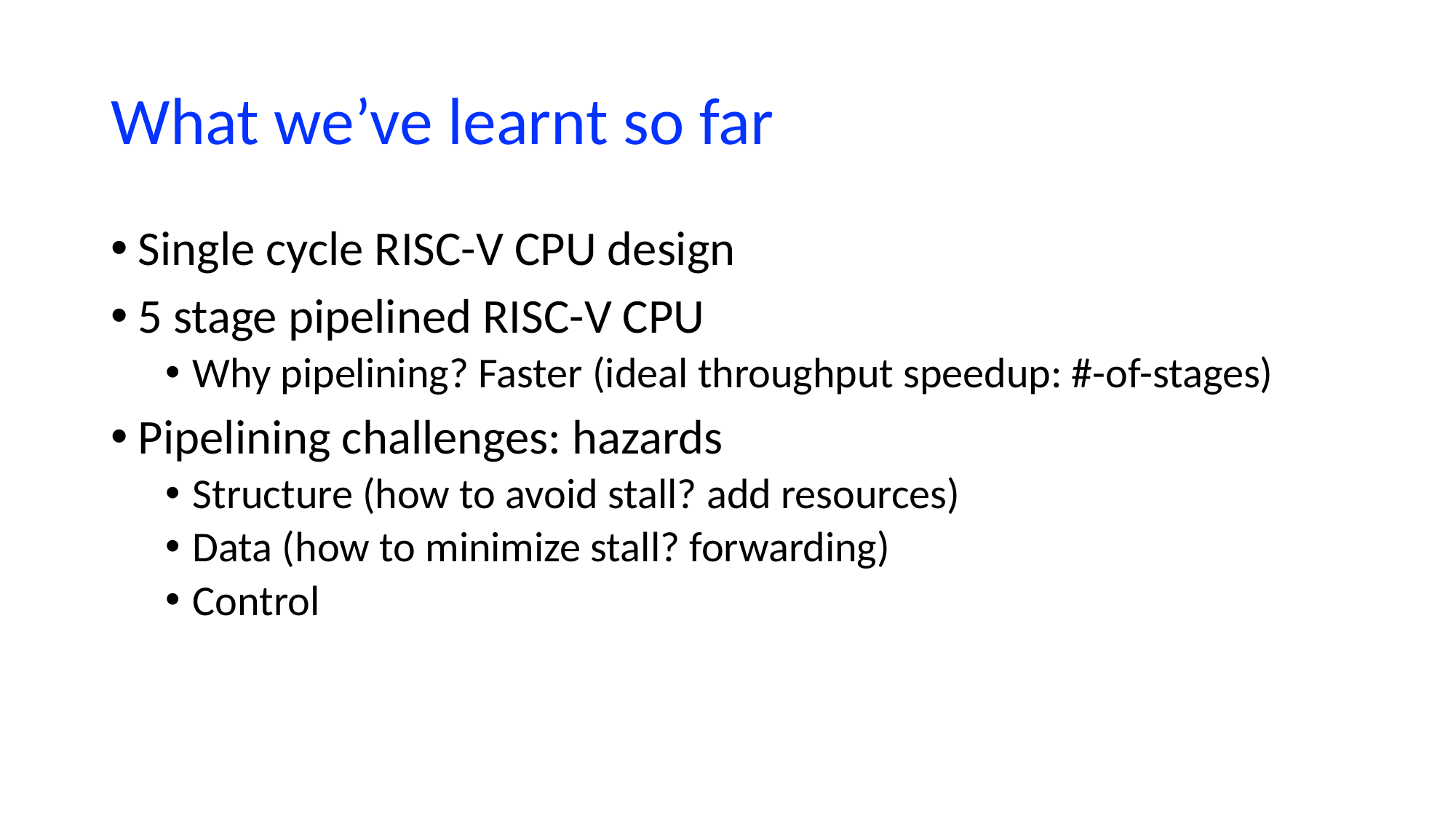

# What we’ve learnt so far
Single cycle RISC-V CPU design
5 stage pipelined RISC-V CPU
Why pipelining? Faster (ideal throughput speedup: #-of-stages)
Pipelining challenges: hazards
Structure (how to avoid stall? add resources)
Data (how to minimize stall? forwarding)
Control